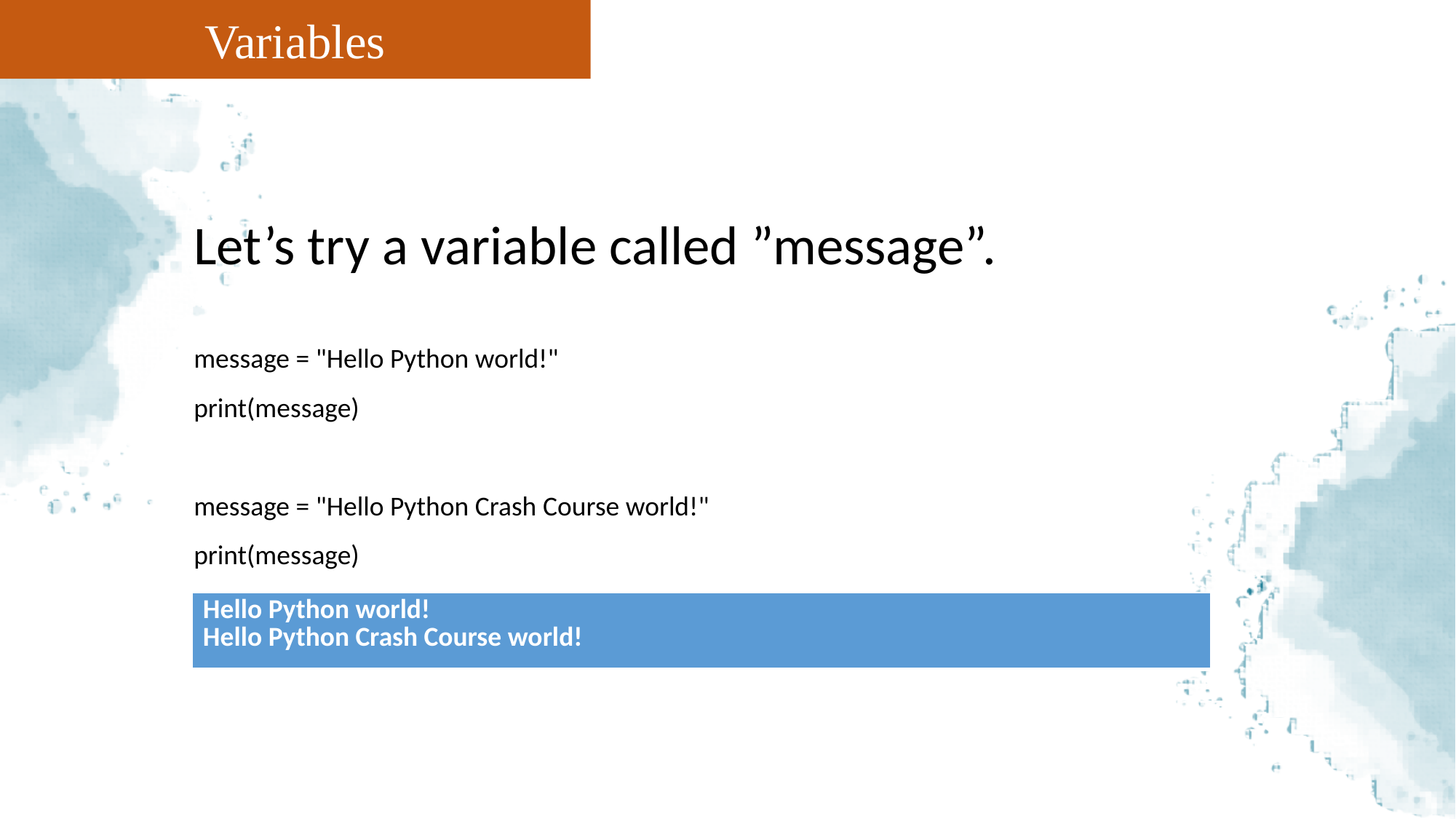

Variables
Let’s try a variable called ”message”.

message = "Hello Python world!"
print(message)

message = "Hello Python Crash Course world!"
print(message)

| Hello Python world! Hello Python Crash Course world! |
| --- |